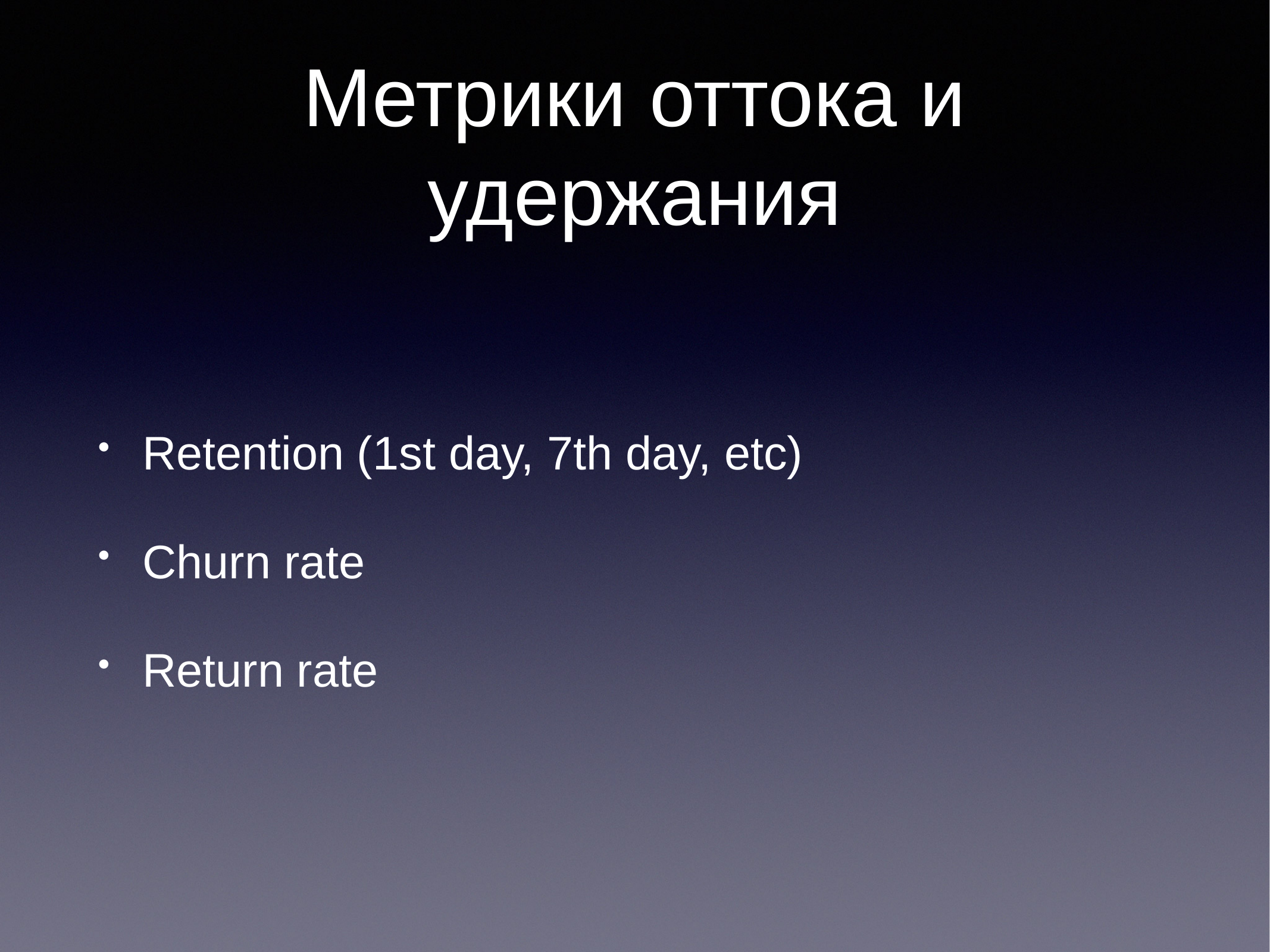

# Метрики оттока и удержания
Retention (1st day, 7th day, etc)
Churn rate
Return rate